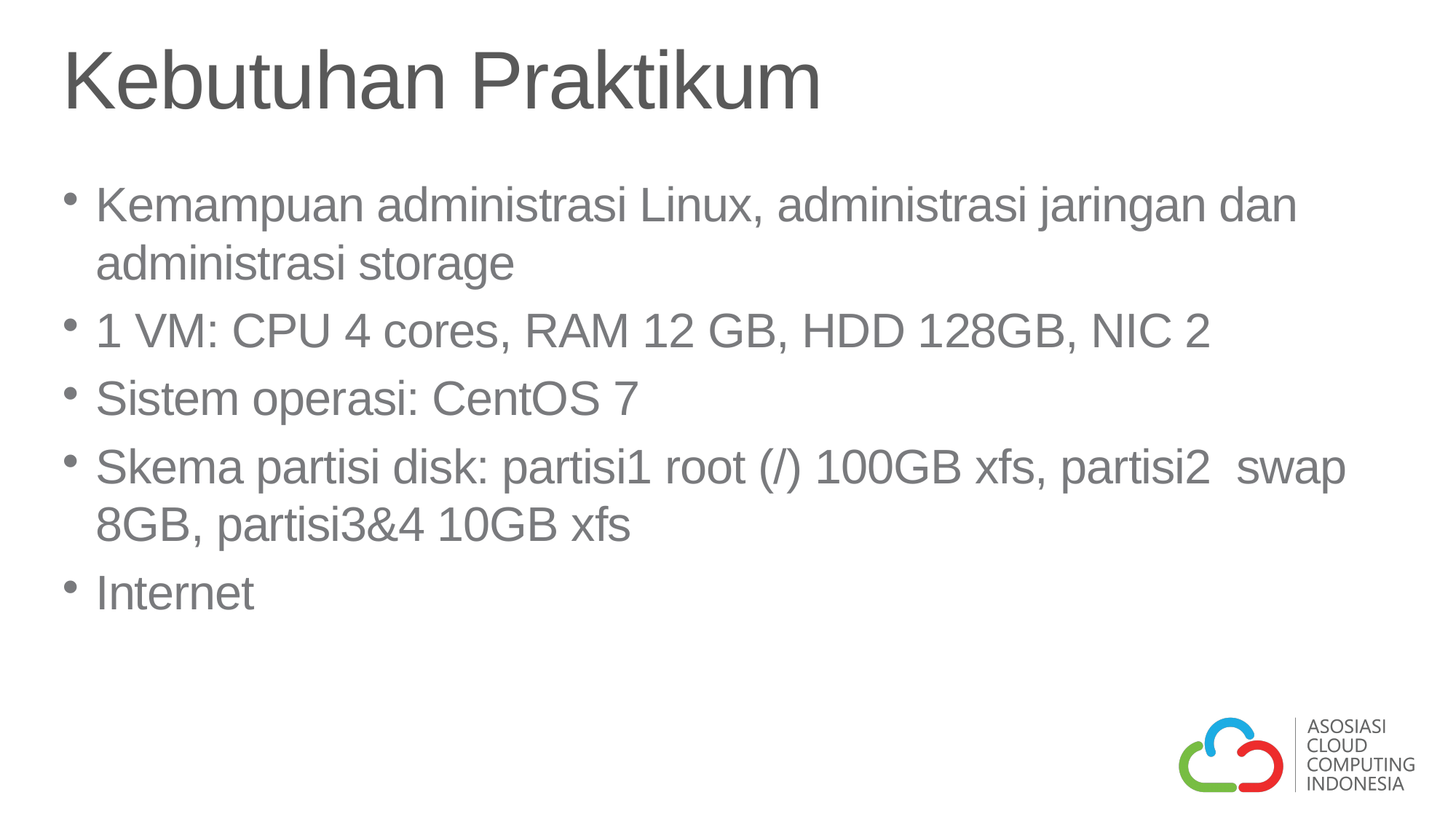

Kebutuhan Praktikum
Kemampuan administrasi Linux, administrasi jaringan dan administrasi storage
1 VM: CPU 4 cores, RAM 12 GB, HDD 128GB, NIC 2
Sistem operasi: CentOS 7
Skema partisi disk: partisi1 root (/) 100GB xfs, partisi2  swap 8GB, partisi3&4 10GB xfs
Internet